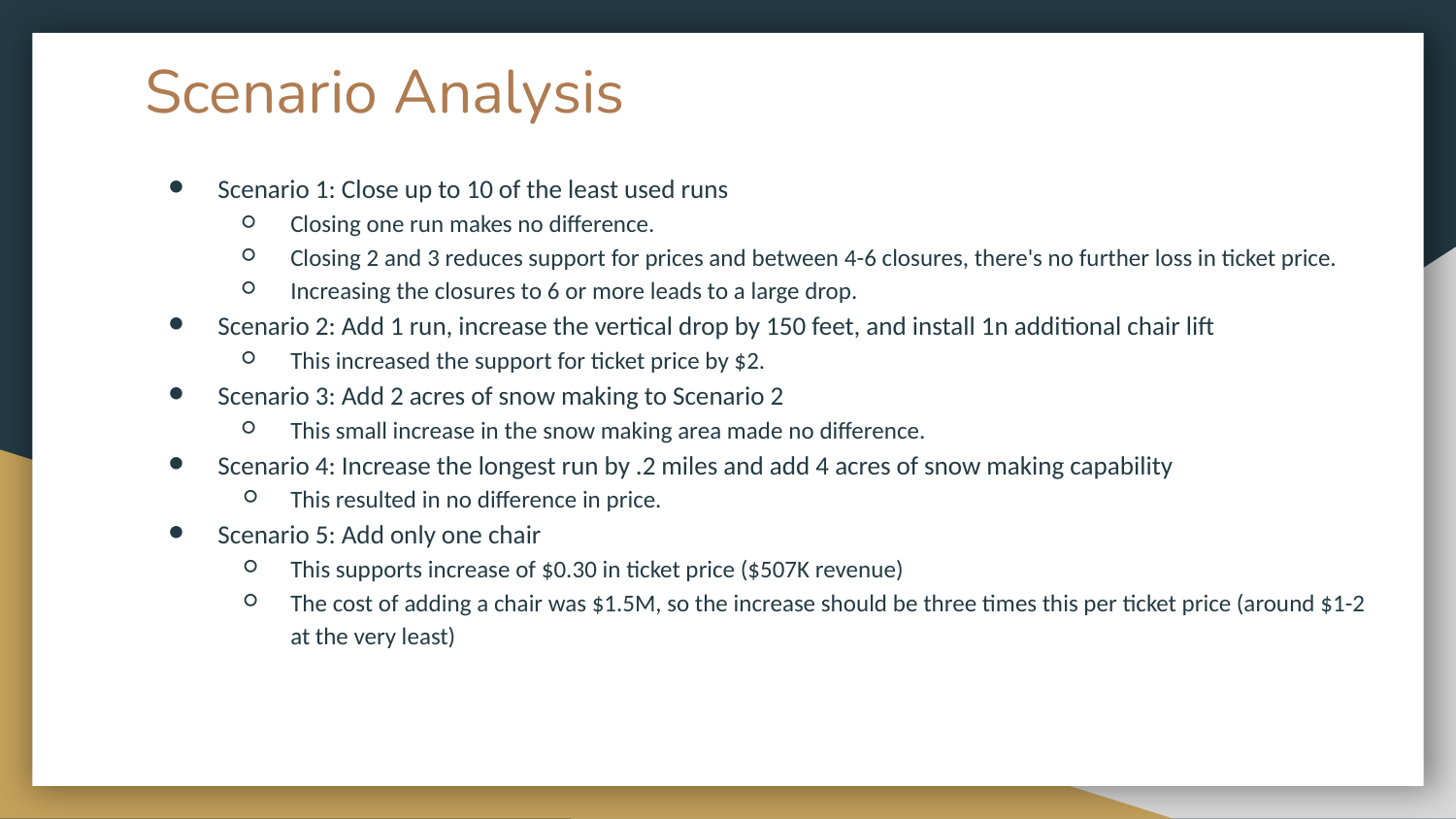

# Scenario Analysis
Scenario 1: Close up to 10 of the least used runs
Closing one run makes no difference.
Closing 2 and 3 reduces support for prices and between 4-6 closures, there's no further loss in ticket price.
Increasing the closures to 6 or more leads to a large drop.
Scenario 2: Add 1 run, increase the vertical drop by 150 feet, and install 1n additional chair lift
This increased the support for ticket price by $2.
Scenario 3: Add 2 acres of snow making to Scenario 2
This small increase in the snow making area made no difference.
Scenario 4: Increase the longest run by .2 miles and add 4 acres of snow making capability
This resulted in no difference in price.
Scenario 5: Add only one chair
This supports increase of $0.30 in ticket price ($507K revenue)
The cost of adding a chair was $1.5M, so the increase should be three times this per ticket price (around $1-2 at the very least)